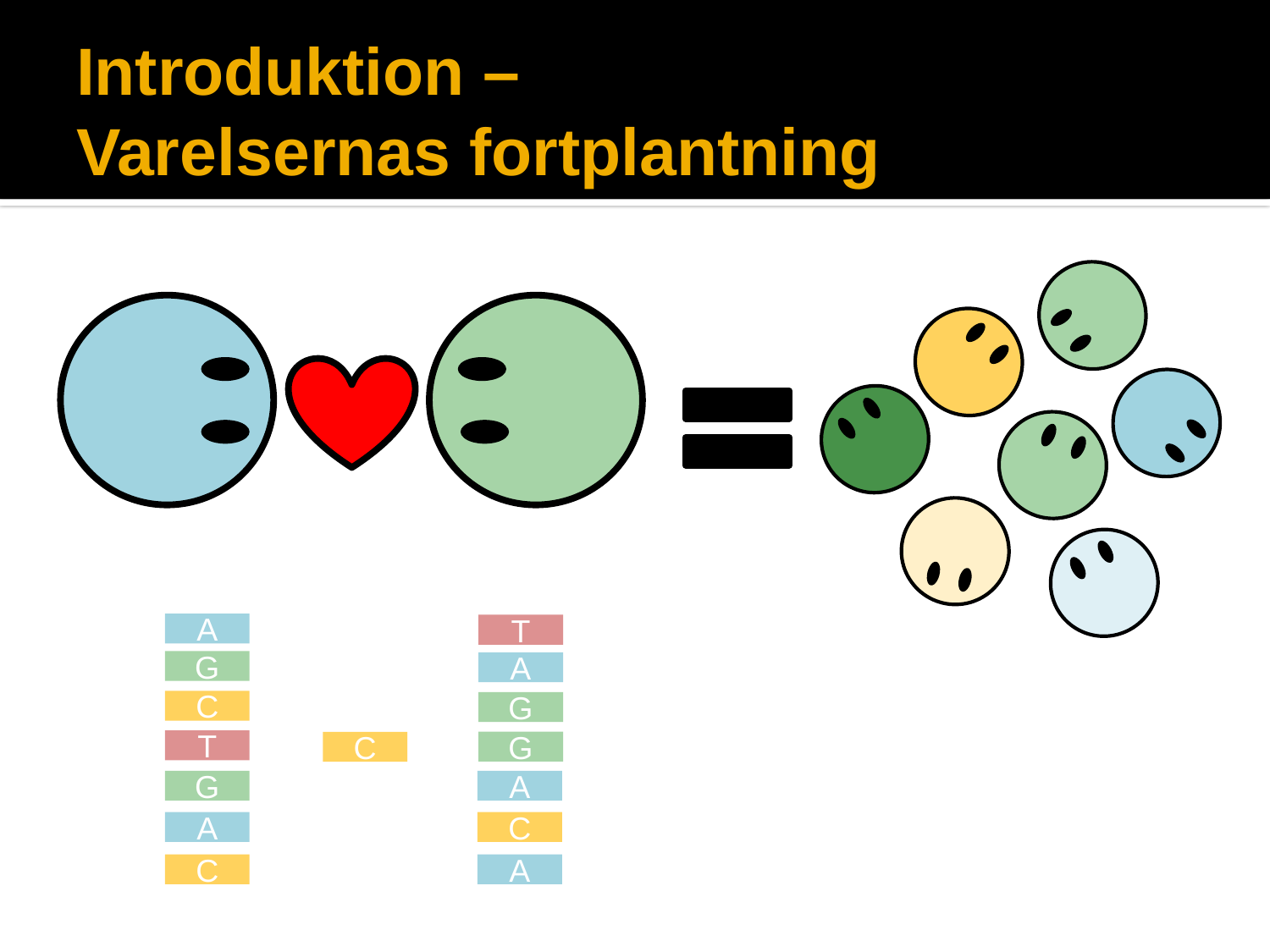

# Introduktion – Varelsernas fortplantning

A
G
C
T
T
A
G
G
C
G
A
C
A
C
A